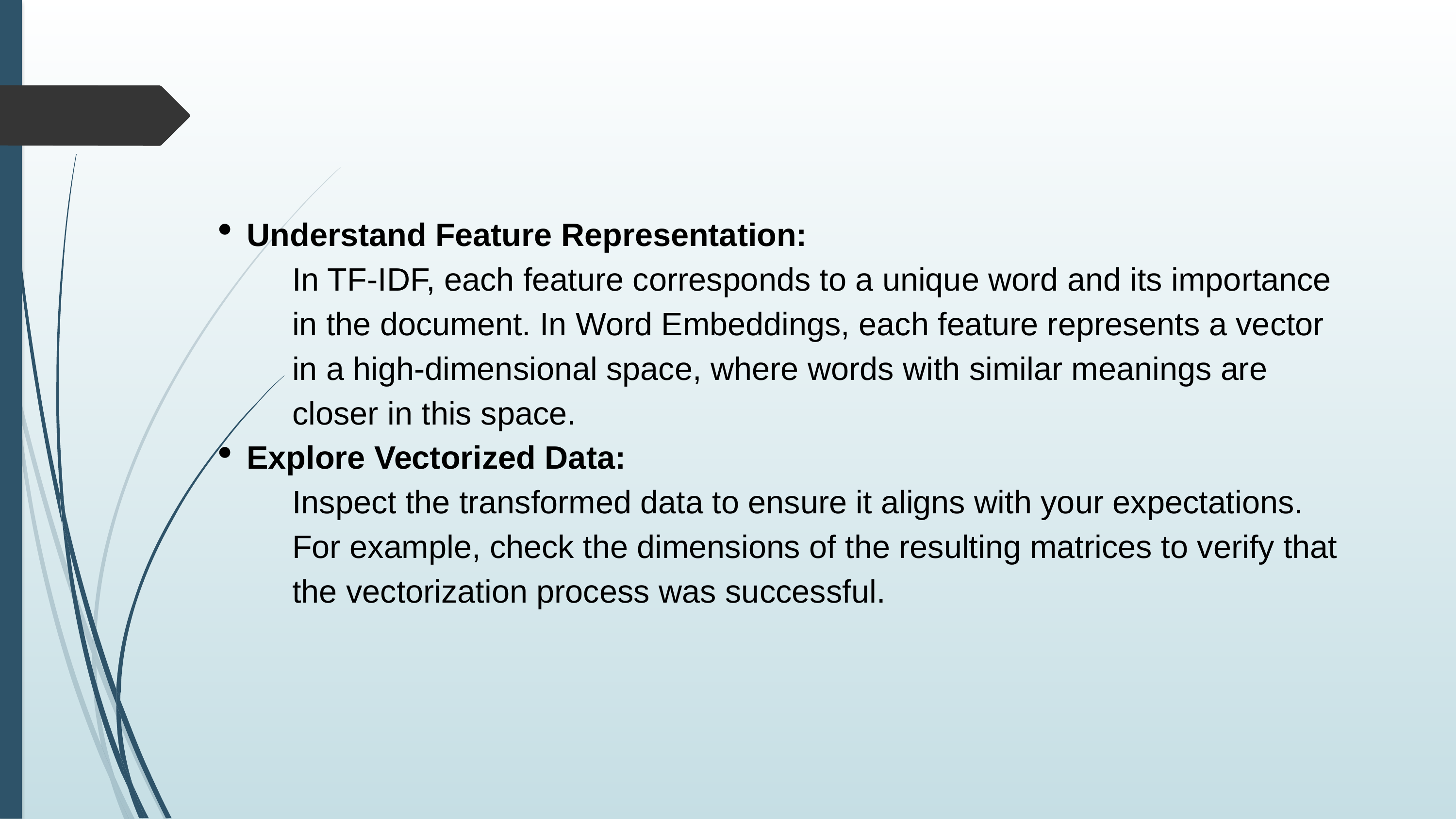

Understand Feature Representation:
In TF-IDF, each feature corresponds to a unique word and its importance in the document. In Word Embeddings, each feature represents a vector in a high-dimensional space, where words with similar meanings are closer in this space.
Explore Vectorized Data:
Inspect the transformed data to ensure it aligns with your expectations. For example, check the dimensions of the resulting matrices to verify that the vectorization process was successful.